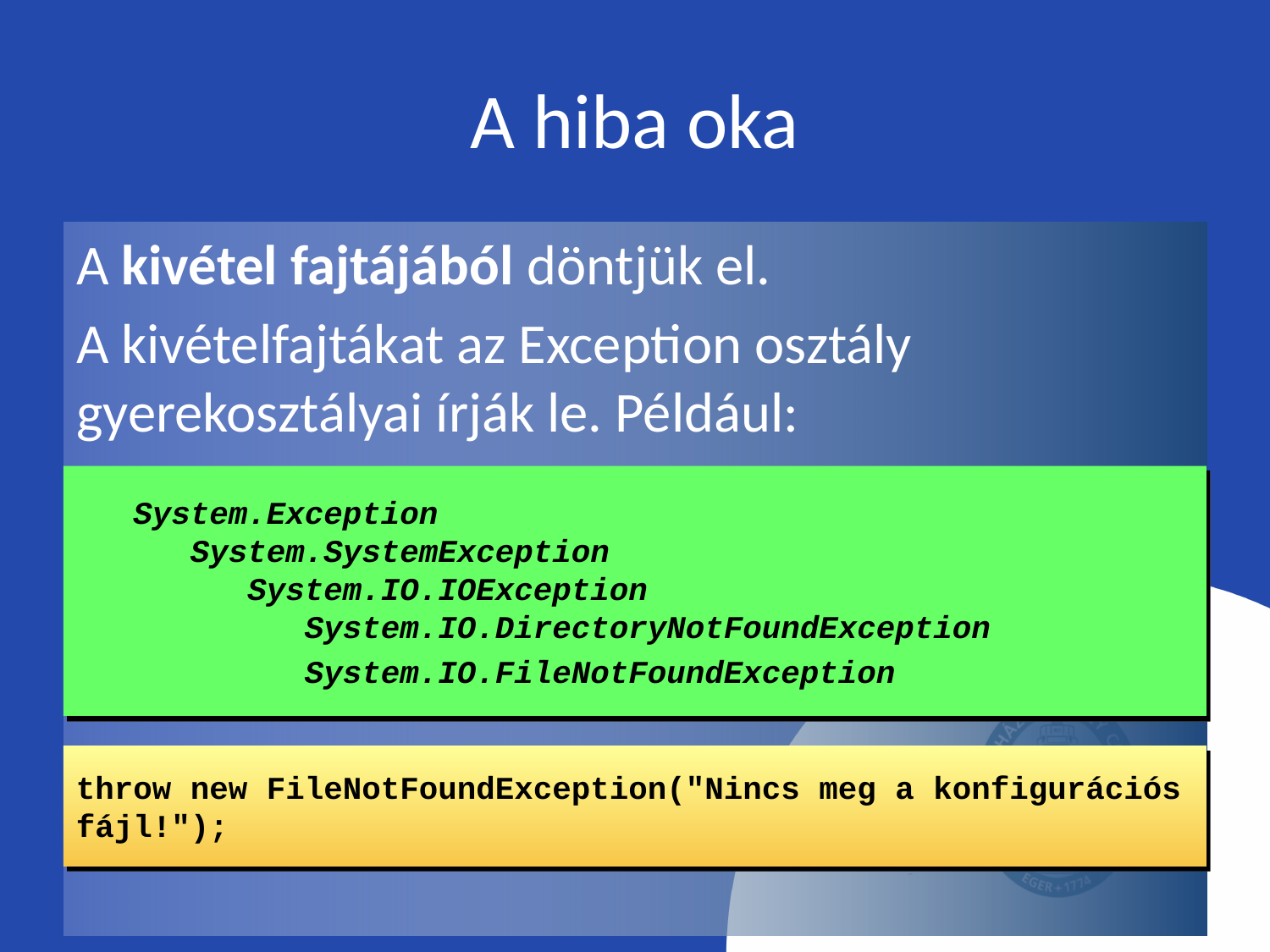

# A hiba oka
A kivétel fajtájából döntjük el.
A kivételfajtákat az Exception osztály gyerekosztályai írják le. Például:
   System.Exception
      System.SystemException
         System.IO.IOException
            System.IO.DirectoryNotFoundException
            System.IO.FileNotFoundException
throw new FileNotFoundException("Nincs meg a konfigurációs fájl!");